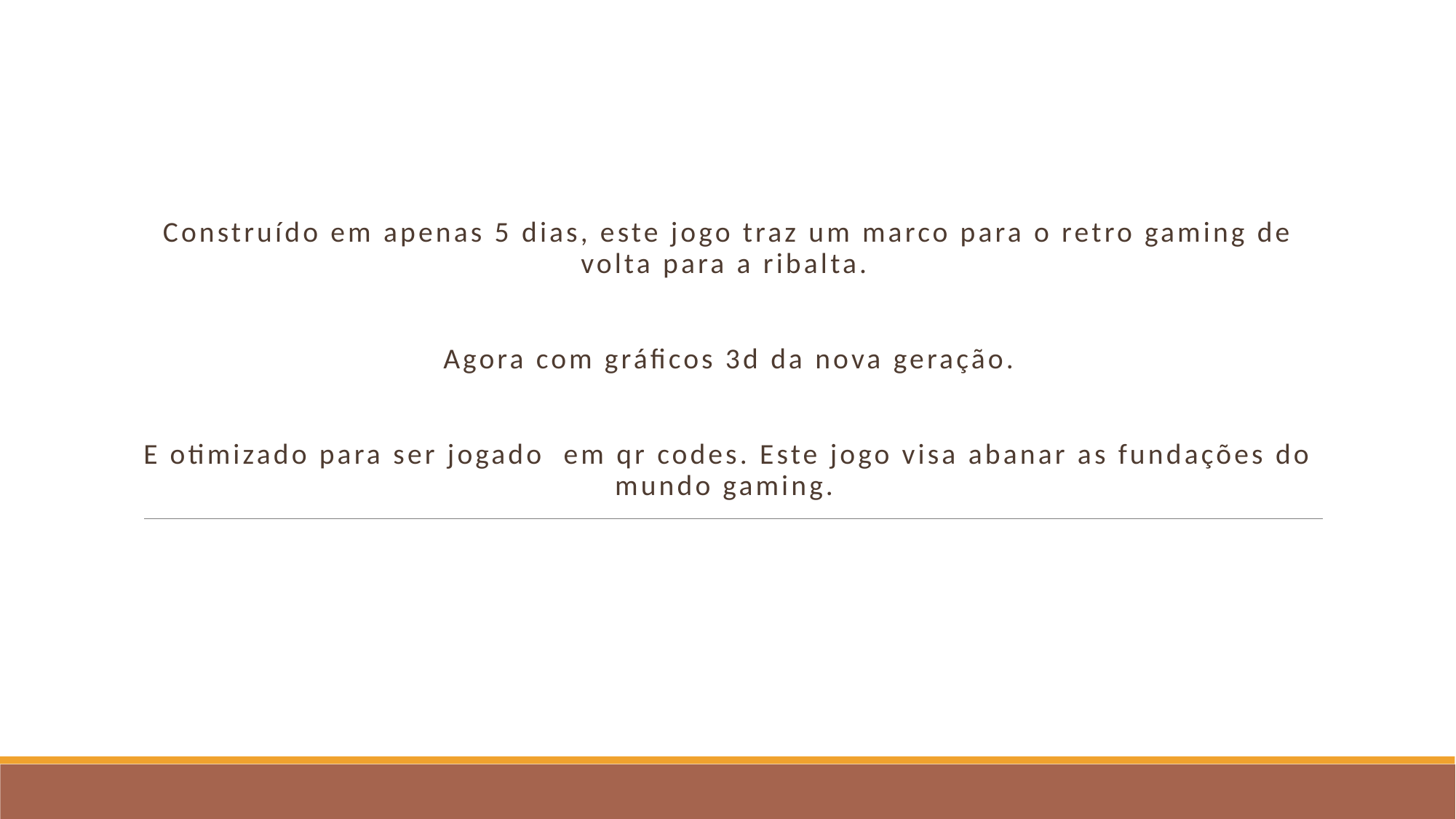

Construído em apenas 5 dias, este jogo traz um marco para o retro gaming de volta para a ribalta.

Agora com gráficos 3d da nova geração.

E otimizado para ser jogado  em qr codes. Este jogo visa abanar as fundações do mundo gaming.